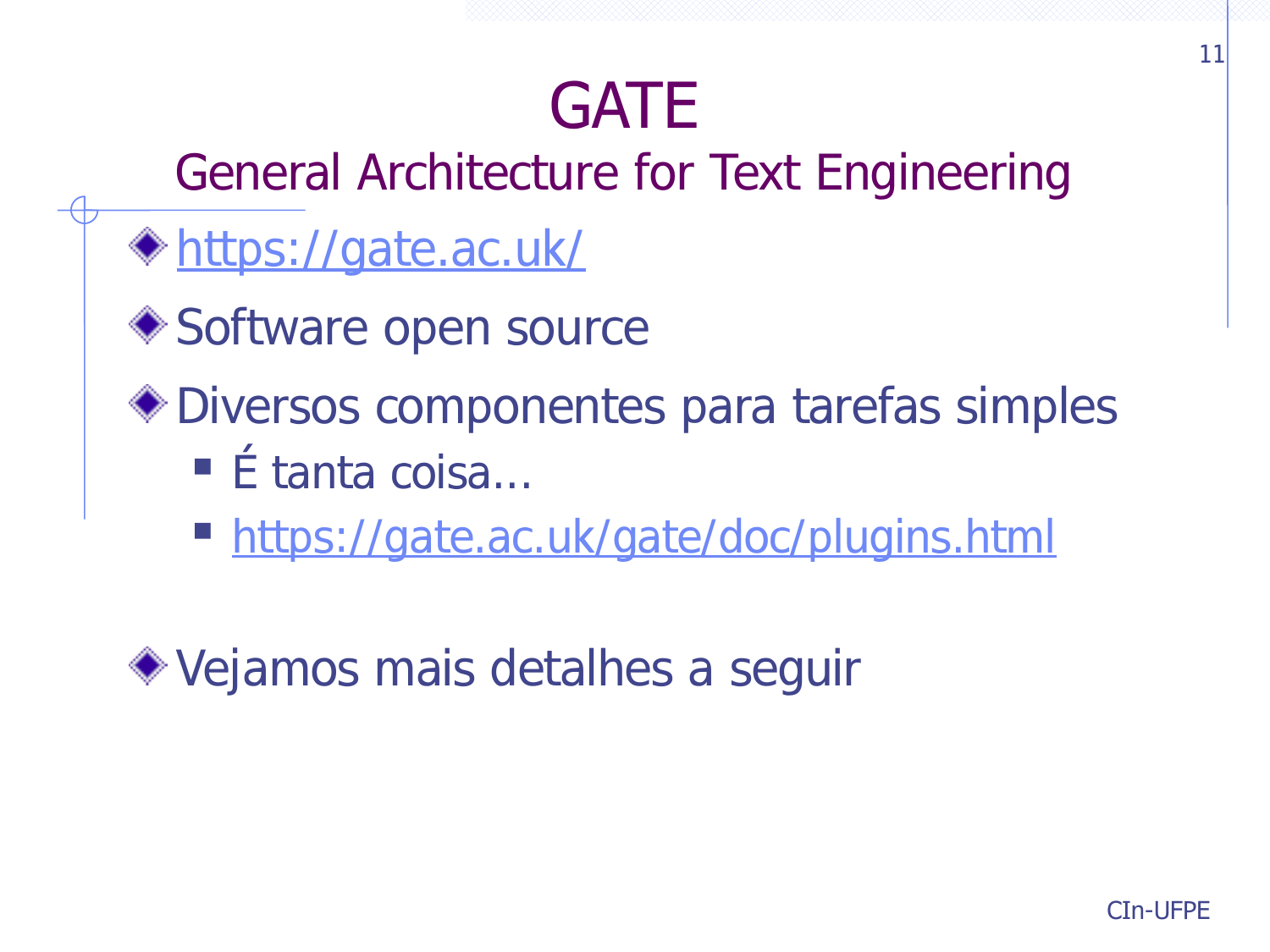

11
GATE
General Architecture for Text Engineering
https://gate.ac.uk/
Software open source
Diversos componentes para tarefas simples
É tanta coisa...
https://gate.ac.uk/gate/doc/plugins.html

Vejamos mais detalhes a seguir
CIn-UFPE